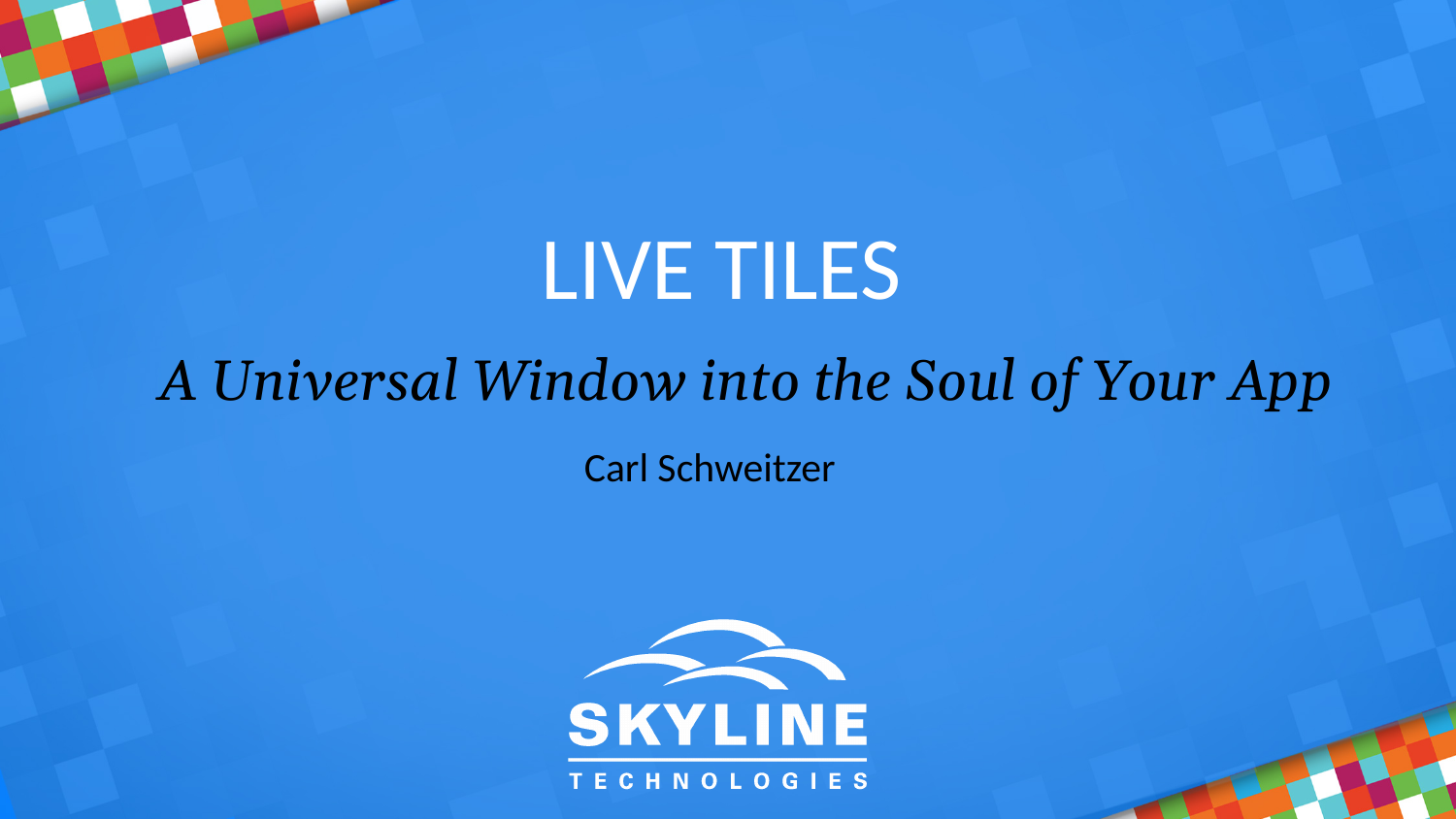

Live Tiles
A Universal Window into the Soul of Your App

Carl Schweitzer